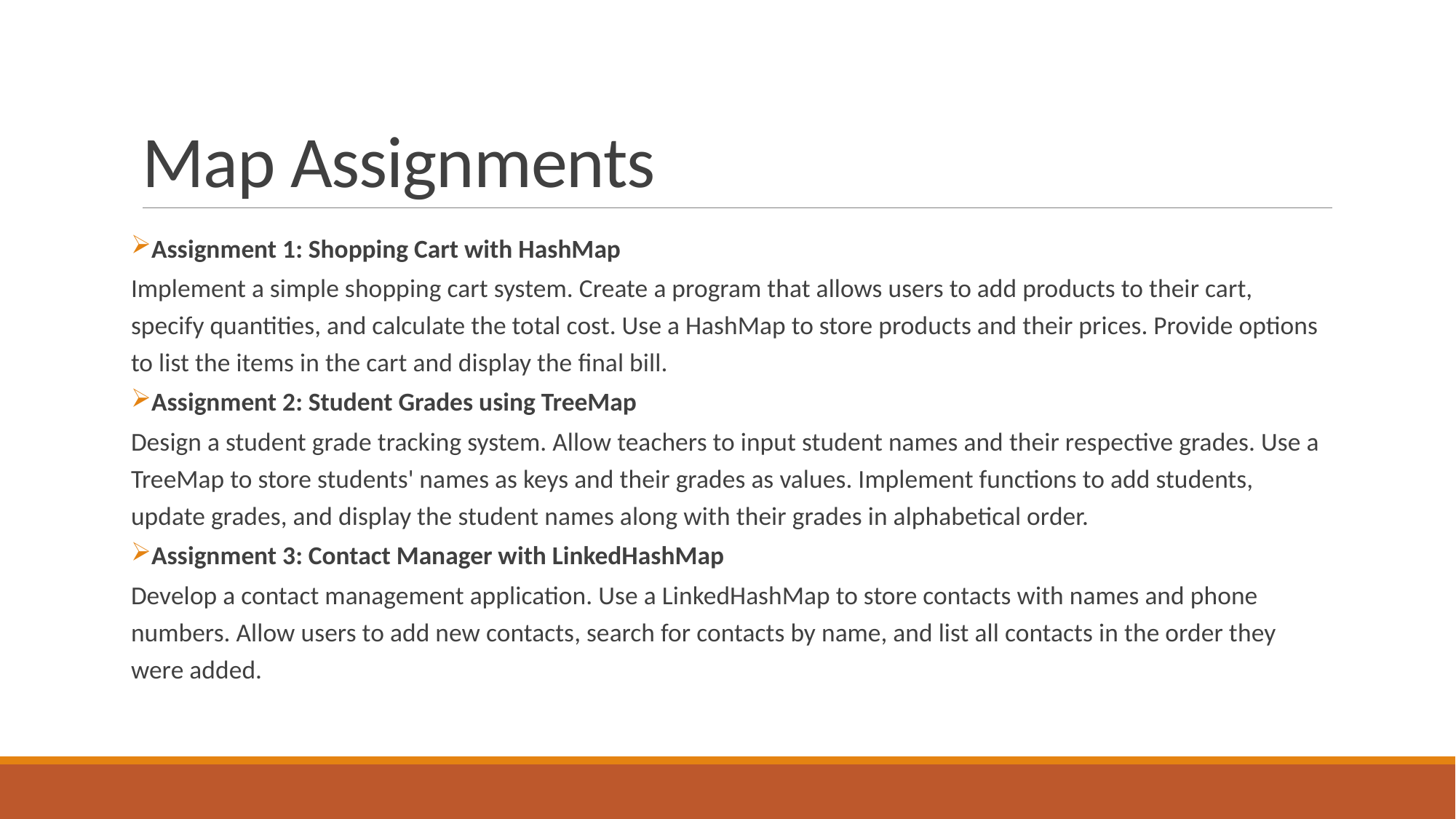

# Map Assignments
Assignment 1: Shopping Cart with HashMap
Implement a simple shopping cart system. Create a program that allows users to add products to their cart, specify quantities, and calculate the total cost. Use a HashMap to store products and their prices. Provide options to list the items in the cart and display the final bill.
Assignment 2: Student Grades using TreeMap
Design a student grade tracking system. Allow teachers to input student names and their respective grades. Use a TreeMap to store students' names as keys and their grades as values. Implement functions to add students, update grades, and display the student names along with their grades in alphabetical order.
Assignment 3: Contact Manager with LinkedHashMap
Develop a contact management application. Use a LinkedHashMap to store contacts with names and phone numbers. Allow users to add new contacts, search for contacts by name, and list all contacts in the order they were added.